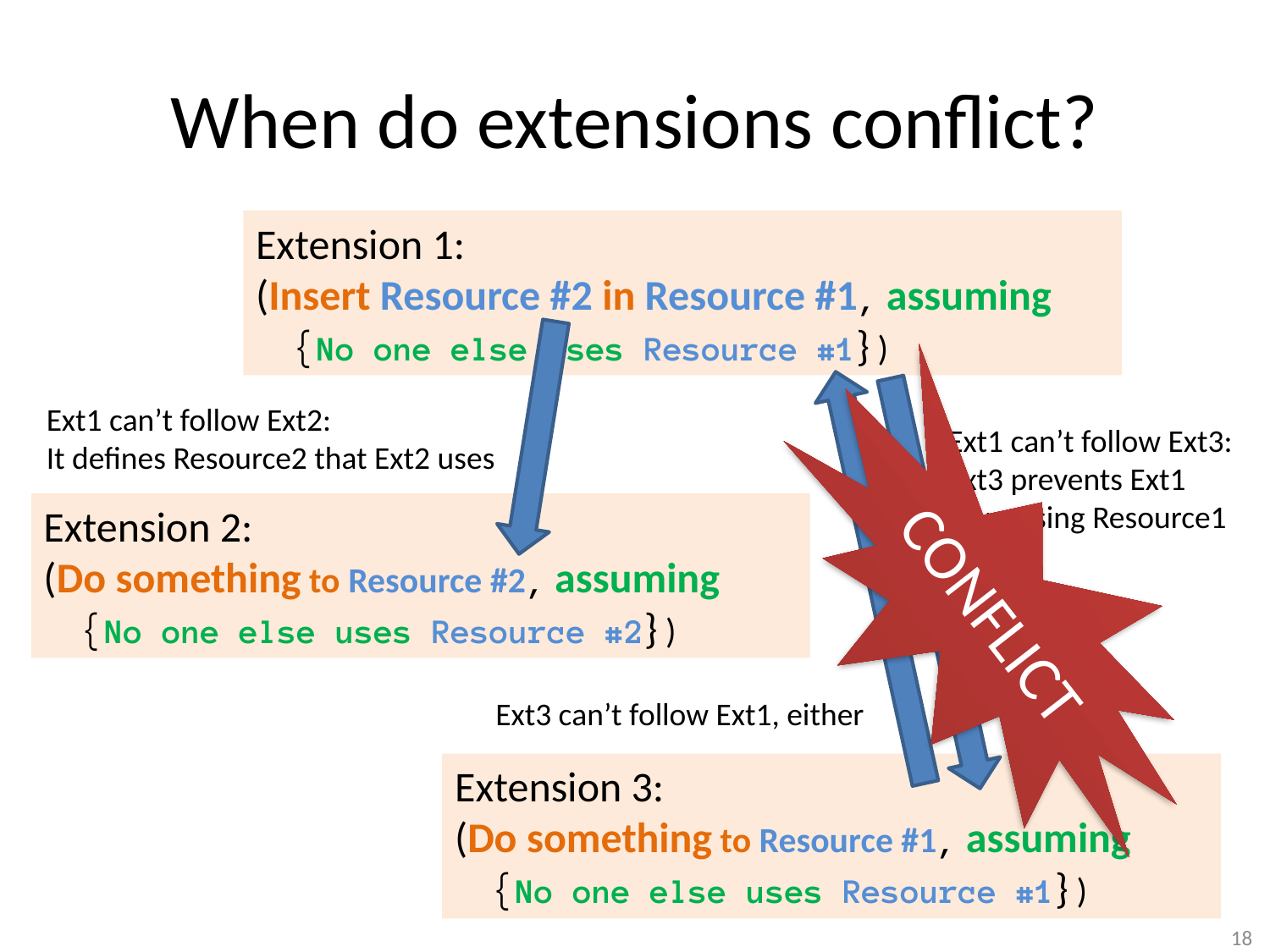

# When do extensions conflict?
Extension 1:
(Insert Resource #2 in Resource #1, assuming
    {No one else uses Resource #1} )
Ext1 can’t follow Ext2:
It defines Resource2 that Ext2 uses

Ext3 can’t follow Ext1, either
Ext1 can’t follow Ext3:
Ext3 prevents Ext1
from using Resource1

CONFLICT
Extension 2:
(Do something to Resource #2, assuming
    {No one else uses Resource #2} )
Extension 3:
(Do something to Resource #1, assuming
    {No one else uses Resource #1} )
18